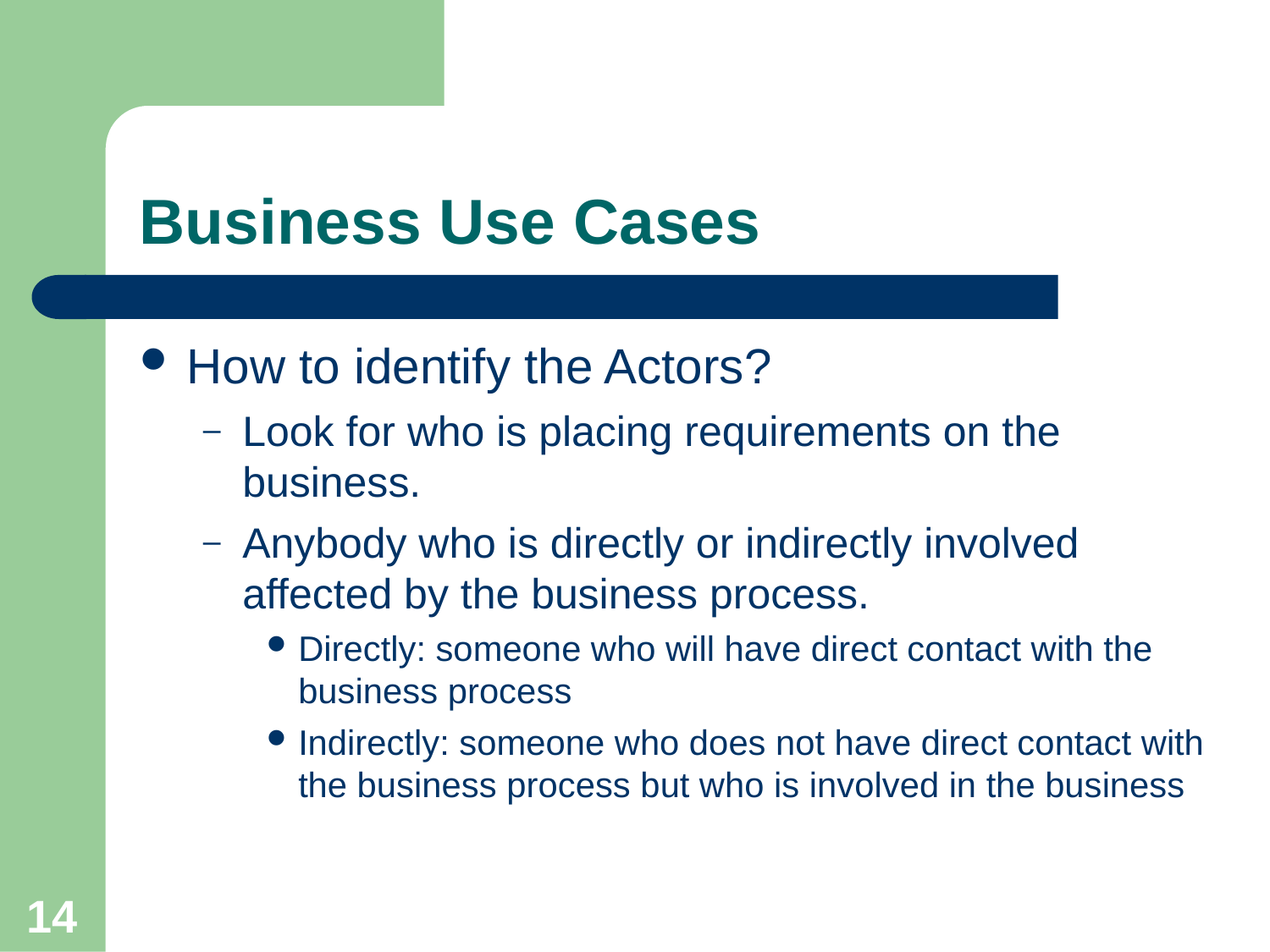

Business Use Cases
How to identify the Actors?
Look for who is placing requirements on the business.
Anybody who is directly or indirectly involved affected by the business process.
Directly: someone who will have direct contact with the business process
Indirectly: someone who does not have direct contact with the business process but who is involved in the business
14